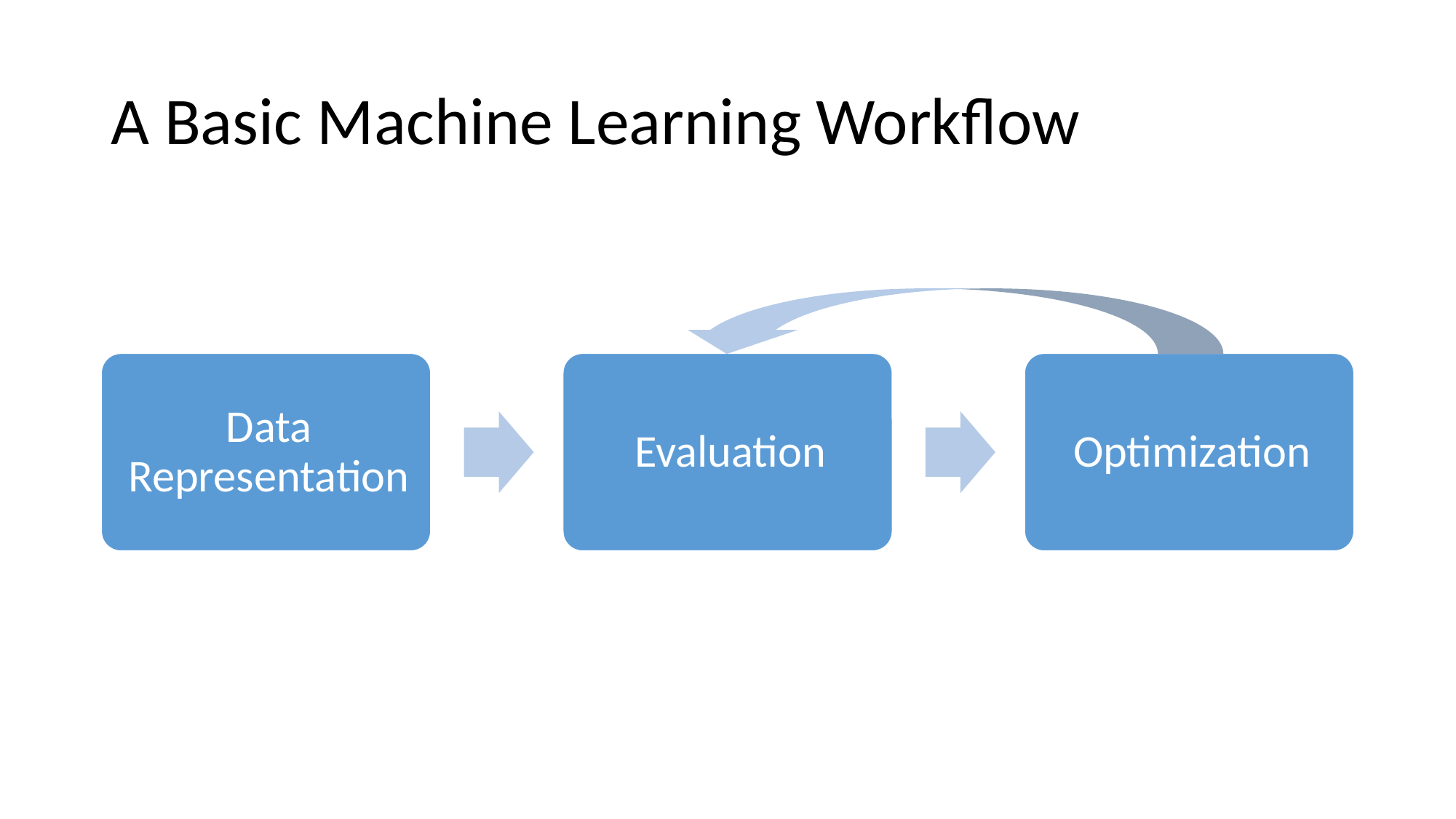

# A Basic Machine Learning Workflow

Data Representation

Evaluation

Optimization